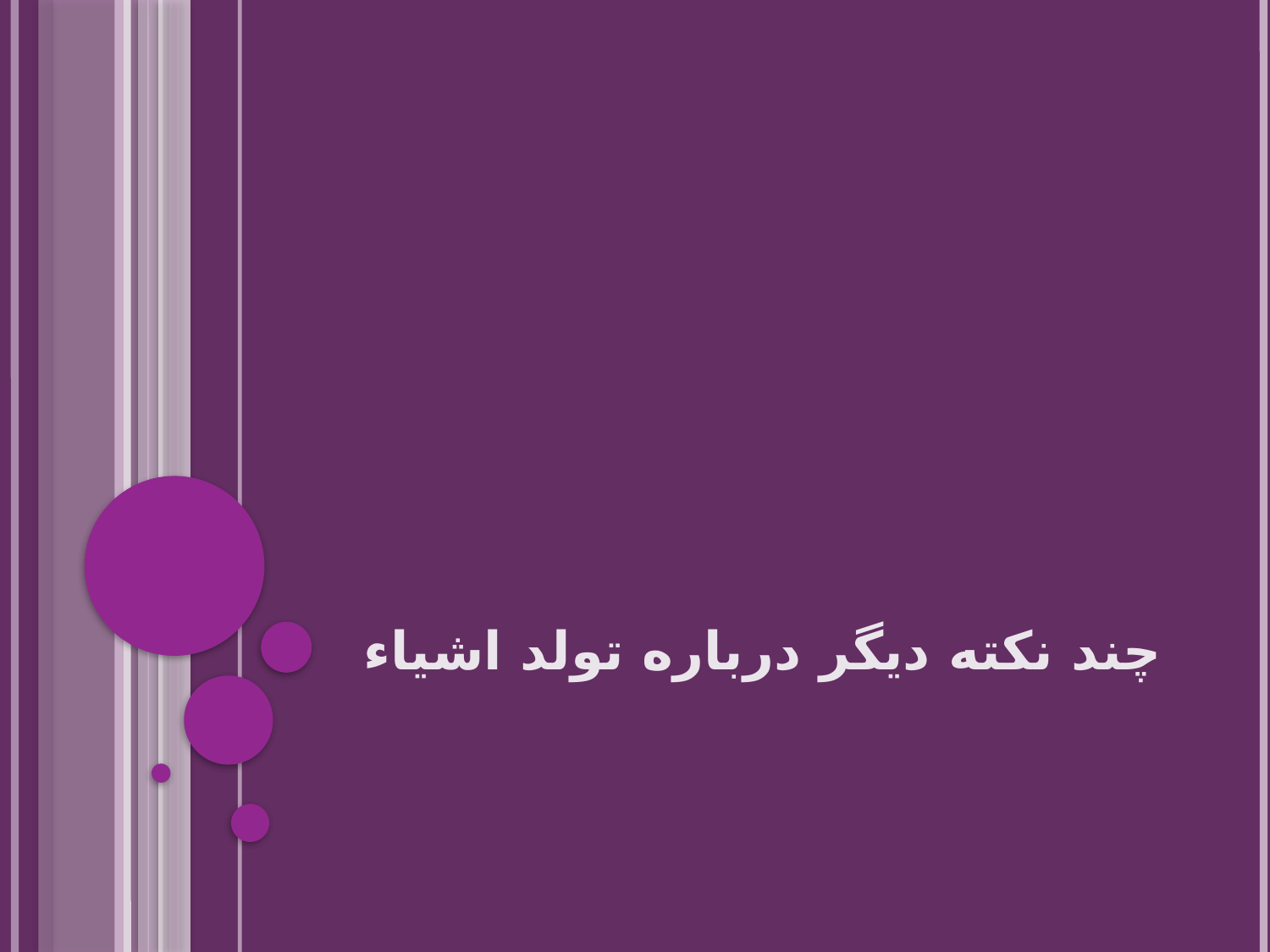

# چند نکته دیگر درباره تولد اشیاء